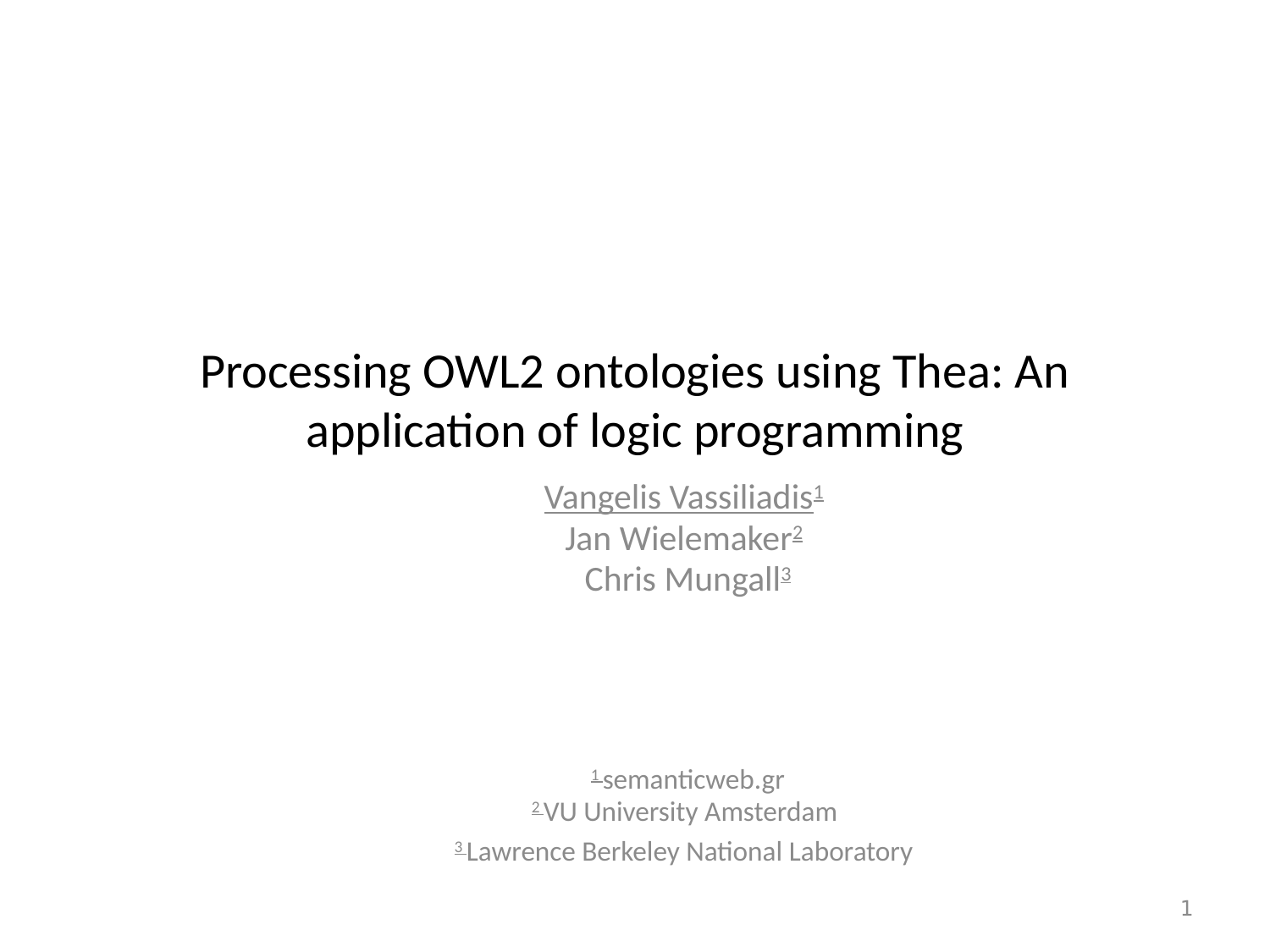

# Processing OWL2 ontologies using Thea: An application of logic programming
Vangelis Vassiliadis1
Jan Wielemaker2
Chris Mungall3

1 semanticweb.gr
2 VU University Amsterdam
3 Lawrence Berkeley National Laboratory
1